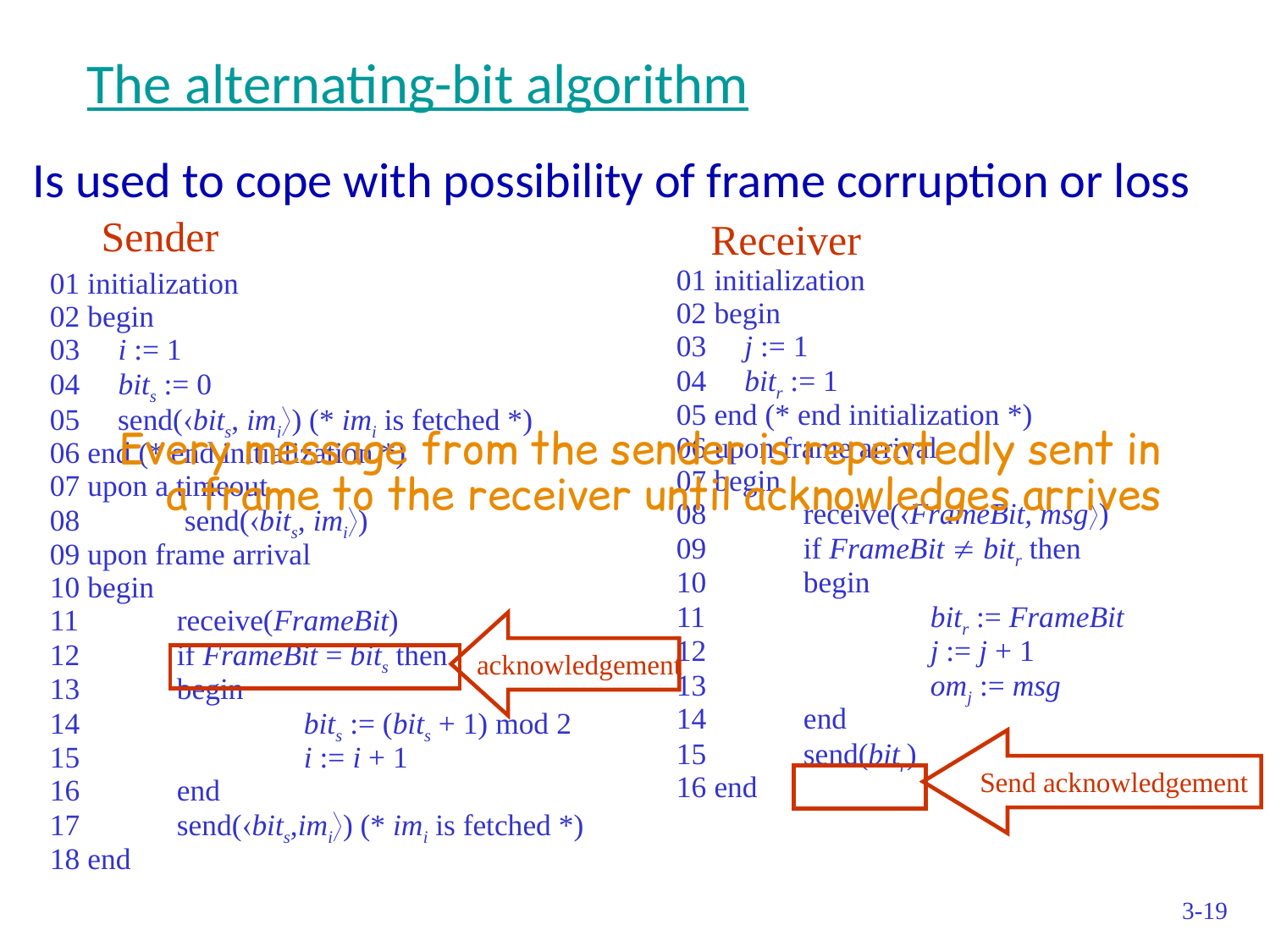

# The alternating-bit algorithm
Is used to cope with possibility of frame corruption or loss
Sender

01 initialization
02 begin
03     i := 1
04     bits := 0
05     send(〈bits, imi〉) (* imi is fetched *)
06 end (* end initialization *)
07 upon a timeout
08	 send(〈bits, imi〉)
09 upon frame arrival
10 begin
11	receive(FrameBit)
12	if FrameBit = bits then
13	begin
14		bits := (bits + 1) mod 2
15		i := i + 1
16	end
17	send(〈bits,imi〉) (* imi is fetched *)
18 end
Receiver
01 initialization
02 begin
03     j := 1
04     bitr := 1
05 end (* end initialization *)
06 upon frame arrival
07 begin
08	receive(〈FrameBit, msg〉)
09	if FrameBit ≠ bitr then
10	begin
11		bitr := FrameBit
12		j := j + 1
13		omj := msg
14	end
15	send(bitr)
16 end
Every message from the sender is repeatedly sent in a frame to the receiver until acknowledges arrives
acknowledgement

 Send acknowledgement

3-19